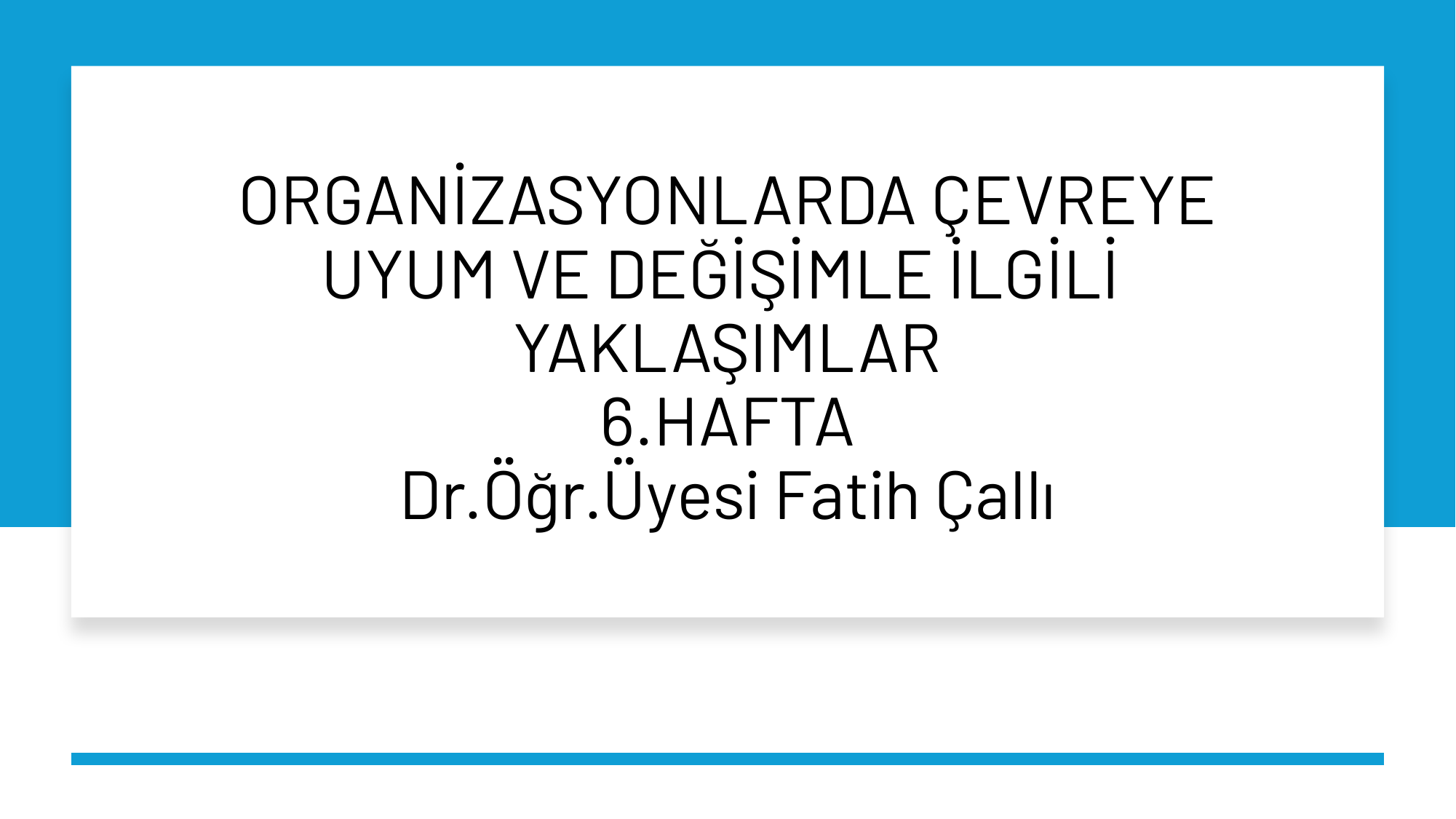

# ORGANİZASYONLARDA ÇEVREYE UYUM VE DEĞİŞİMLE İLGİLİ YAKLAŞIMLAR 6.HAFTA Dr.Öğr.Üyesi Fatih Çallı